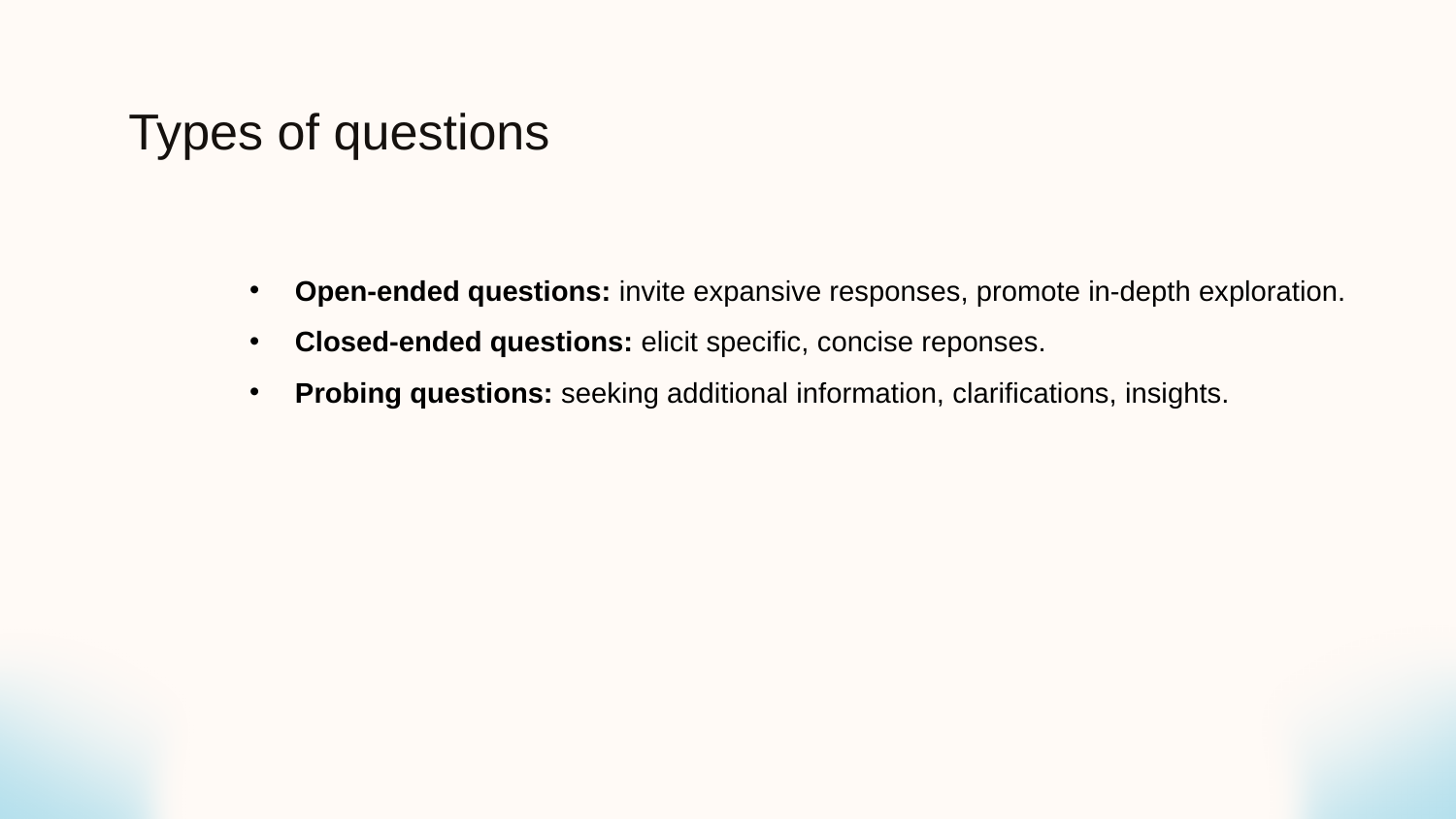

# Types of questions
Open-ended questions: invite expansive responses, promote in-depth exploration.
Closed-ended questions: elicit specific, concise reponses.
Probing questions: seeking additional information, clarifications, insights.